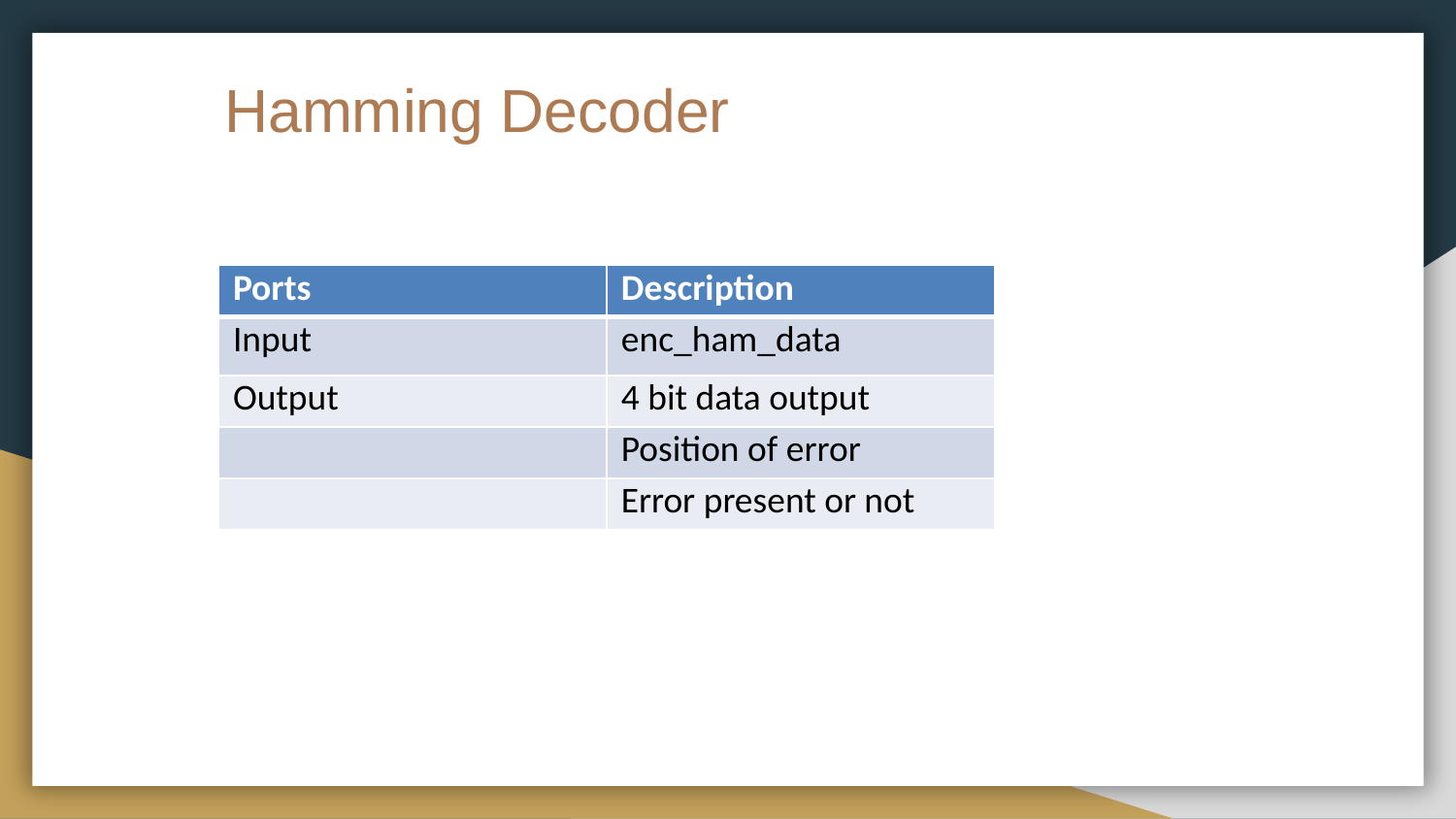

# Hamming Decoder
| Ports | Description |
| --- | --- |
| Input | enc\_ham\_data |
| Output | 4 bit data output |
|  | Position of error |
|  | Error present or not |